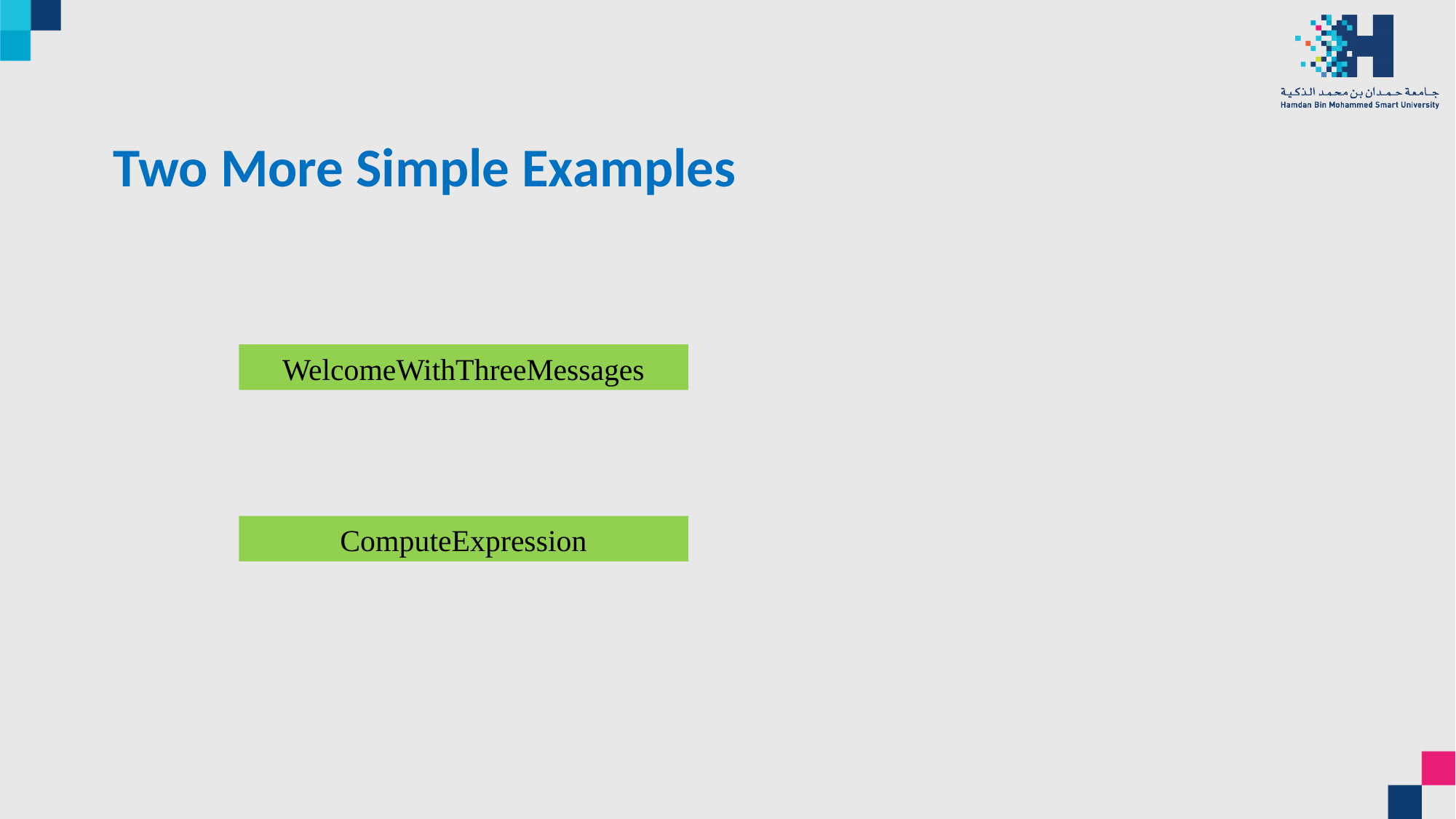

# Two More Simple Examples

WelcomeWithThreeMessages
ComputeExpression